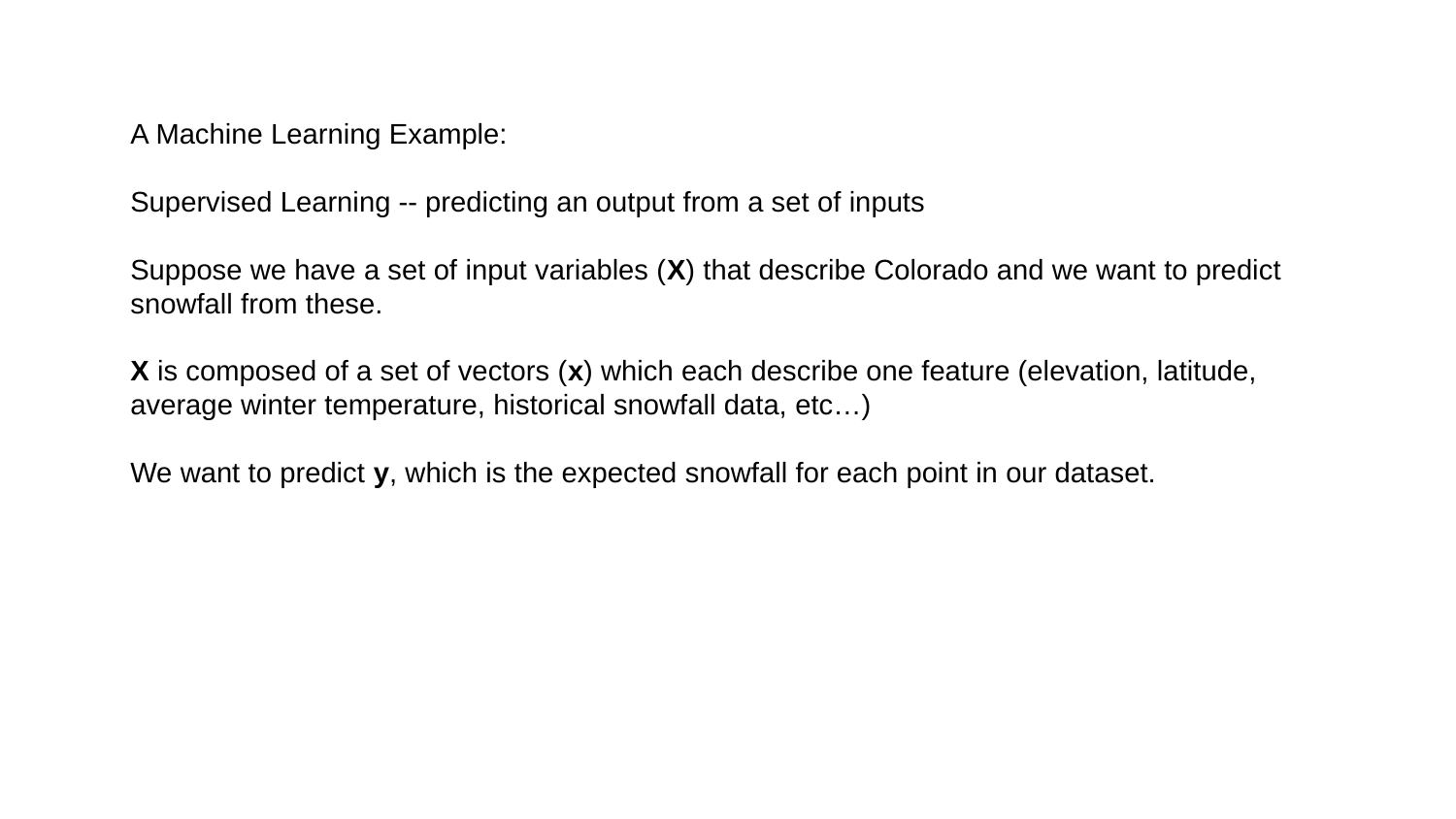

A Machine Learning Example:

Supervised Learning -- predicting an output from a set of inputs

Suppose we have a set of input variables (X) that describe Colorado and we want to predict snowfall from these.

X is composed of a set of vectors (x) which each describe one feature (elevation, latitude, average winter temperature, historical snowfall data, etc…)

We want to predict y, which is the expected snowfall for each point in our dataset.